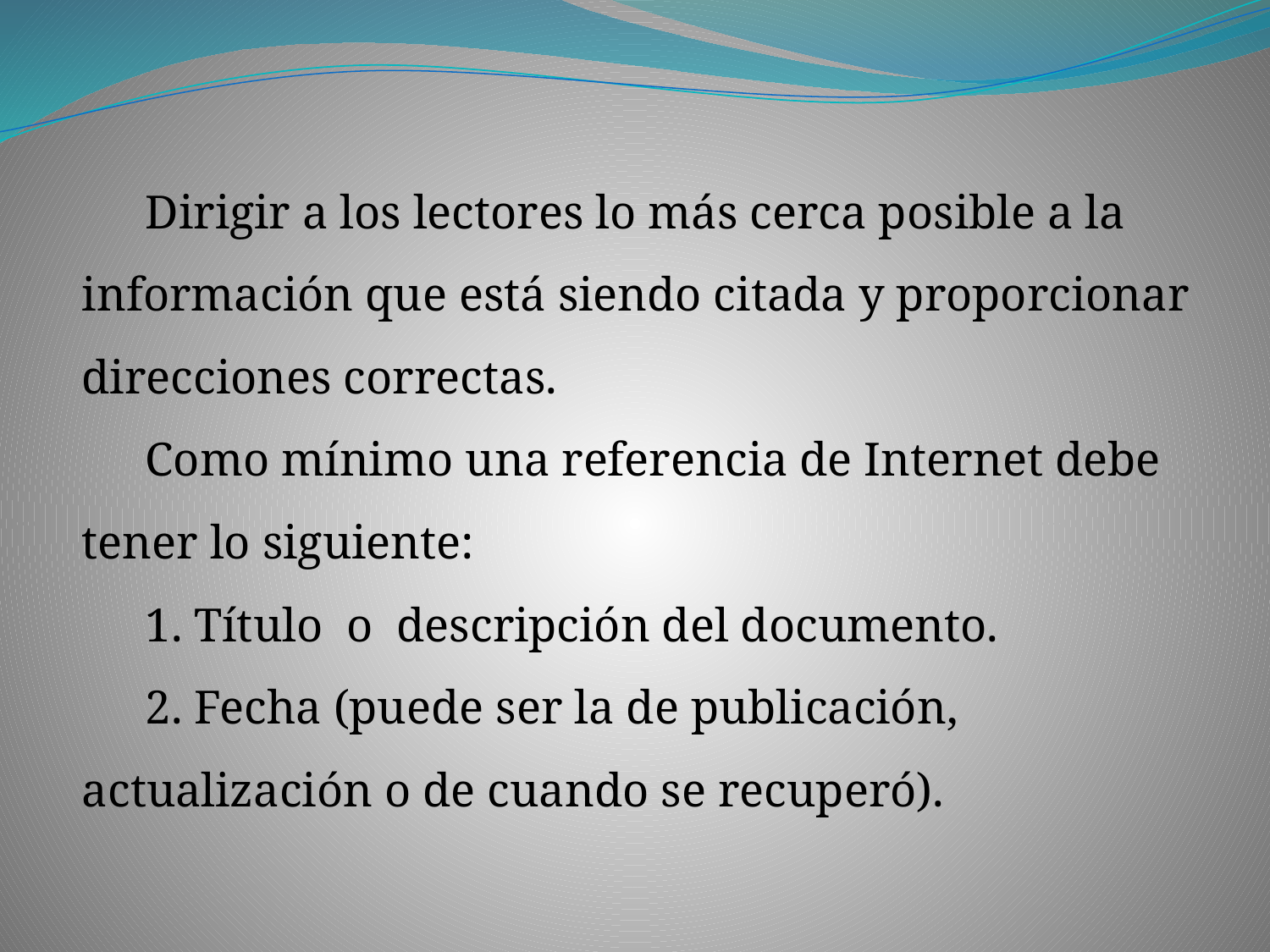

Dirigir a los lectores lo más cerca posible a la información que está siendo citada y proporcionar direcciones correctas.
Como mínimo una referencia de Internet debe tener lo siguiente:
1. Título  o  descripción del documento.
2. Fecha (puede ser la de publicación, actualización o de cuando se recuperó).